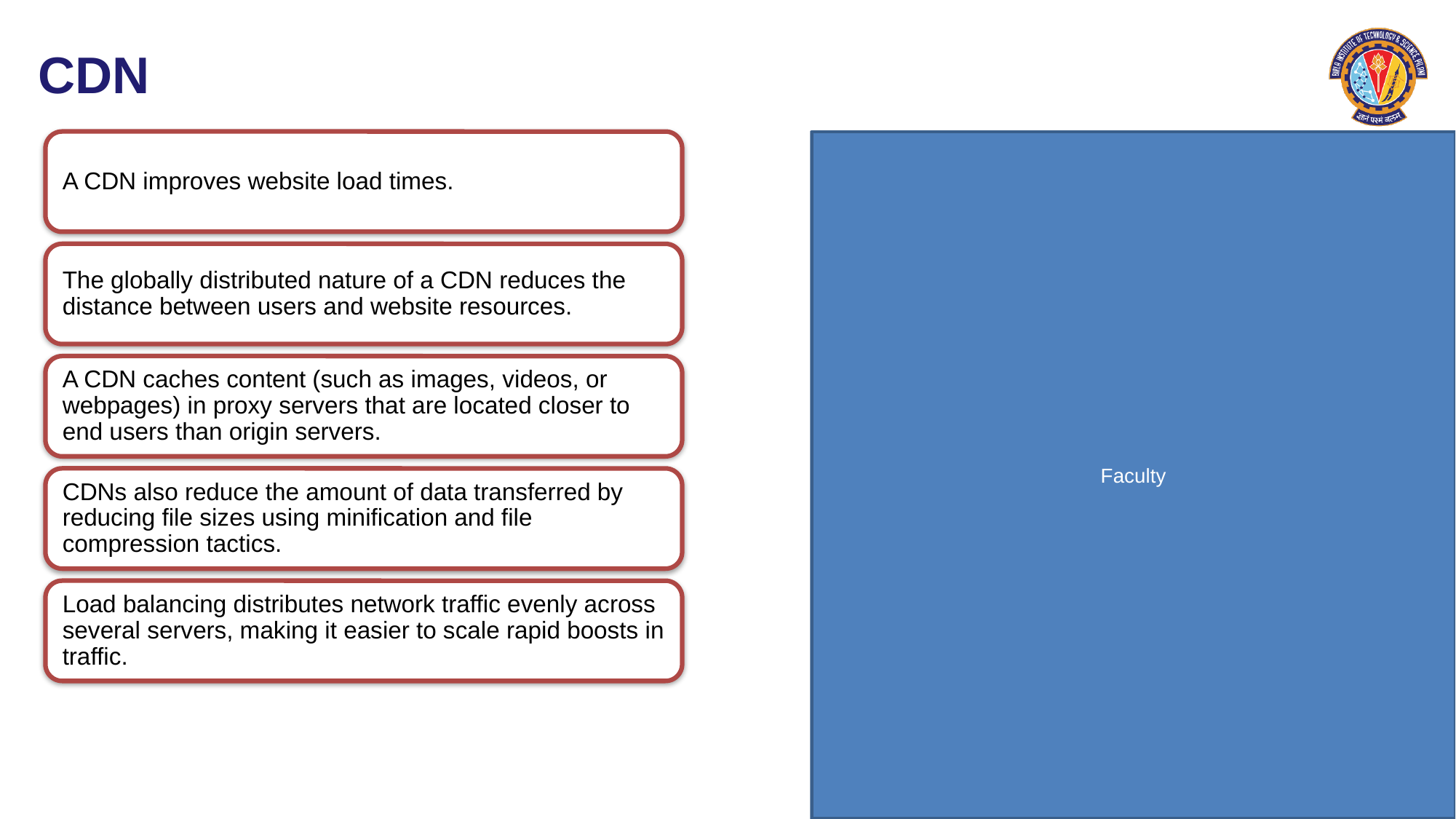

# CDN
A CDN improves website load times.
The globally distributed nature of a CDN reduces the distance between users and website resources.
A CDN caches content (such as images, videos, or webpages) in proxy servers that are located closer to end users than origin servers.
CDNs also reduce the amount of data transferred by reducing file sizes using minification and file compression tactics.
Load balancing distributes network traffic evenly across several servers, making it easier to scale rapid boosts in traffic.